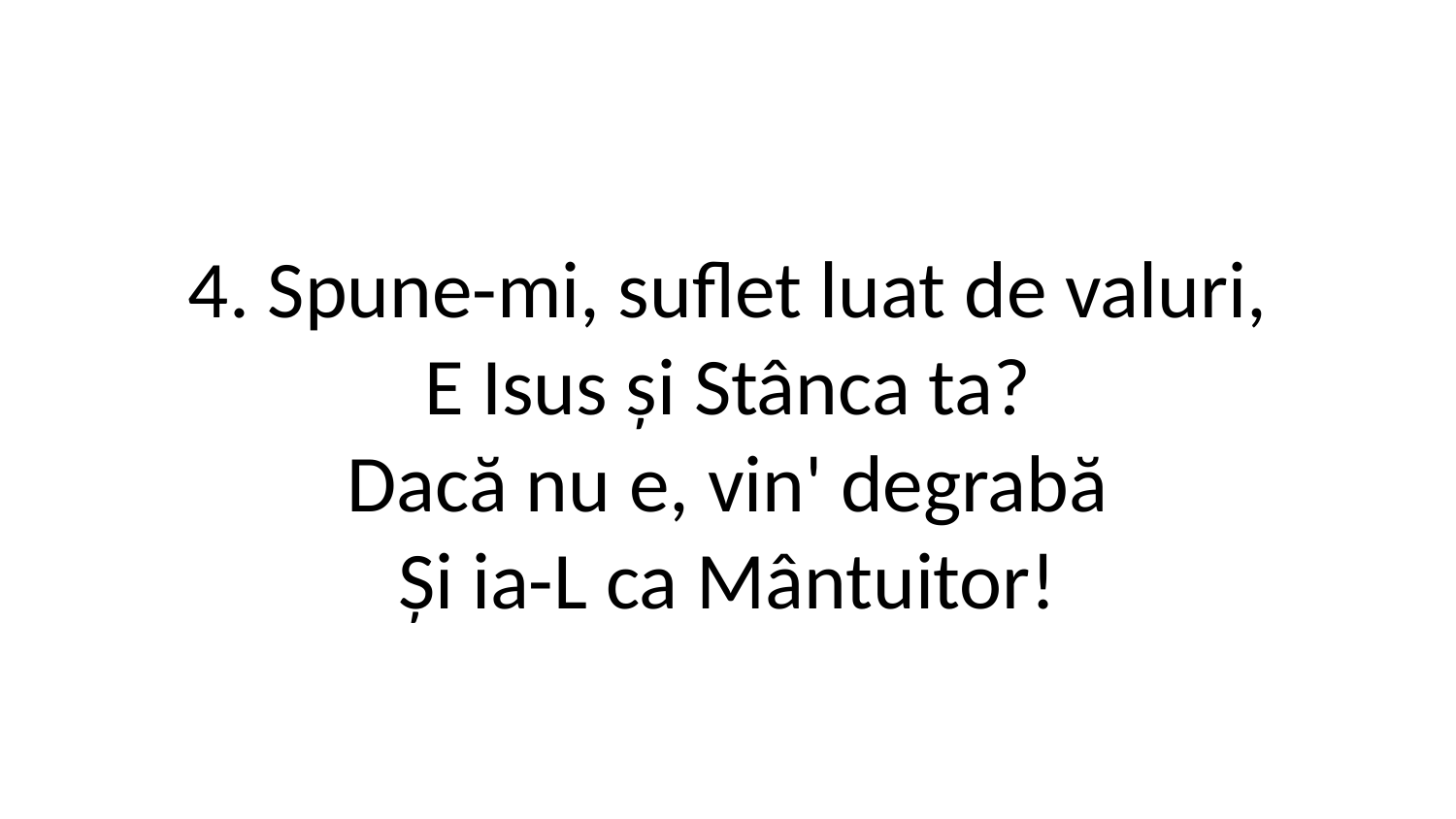

4. Spune-mi, suflet luat de valuri,
E Isus și Stânca ta?
Dacă nu e, vin' degrabă
Și ia-L ca Mântuitor!